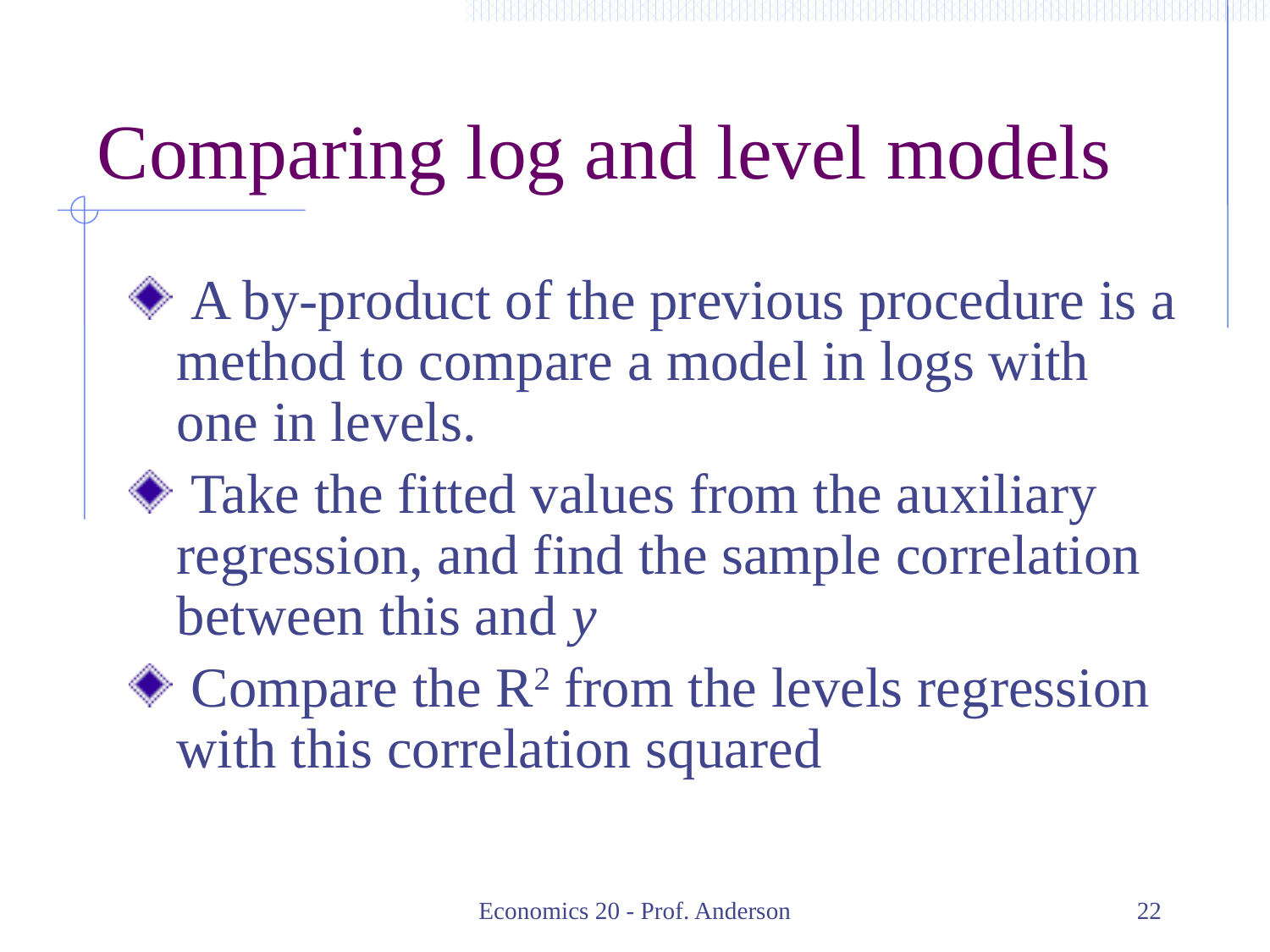

# Comparing log and level models
 A by-product of the previous procedure is a method to compare a model in logs with one in levels.
 Take the fitted values from the auxiliary regression, and find the sample correlation between this and y
 Compare the R2 from the levels regression with this correlation squared
Economics 20 - Prof. Anderson
22